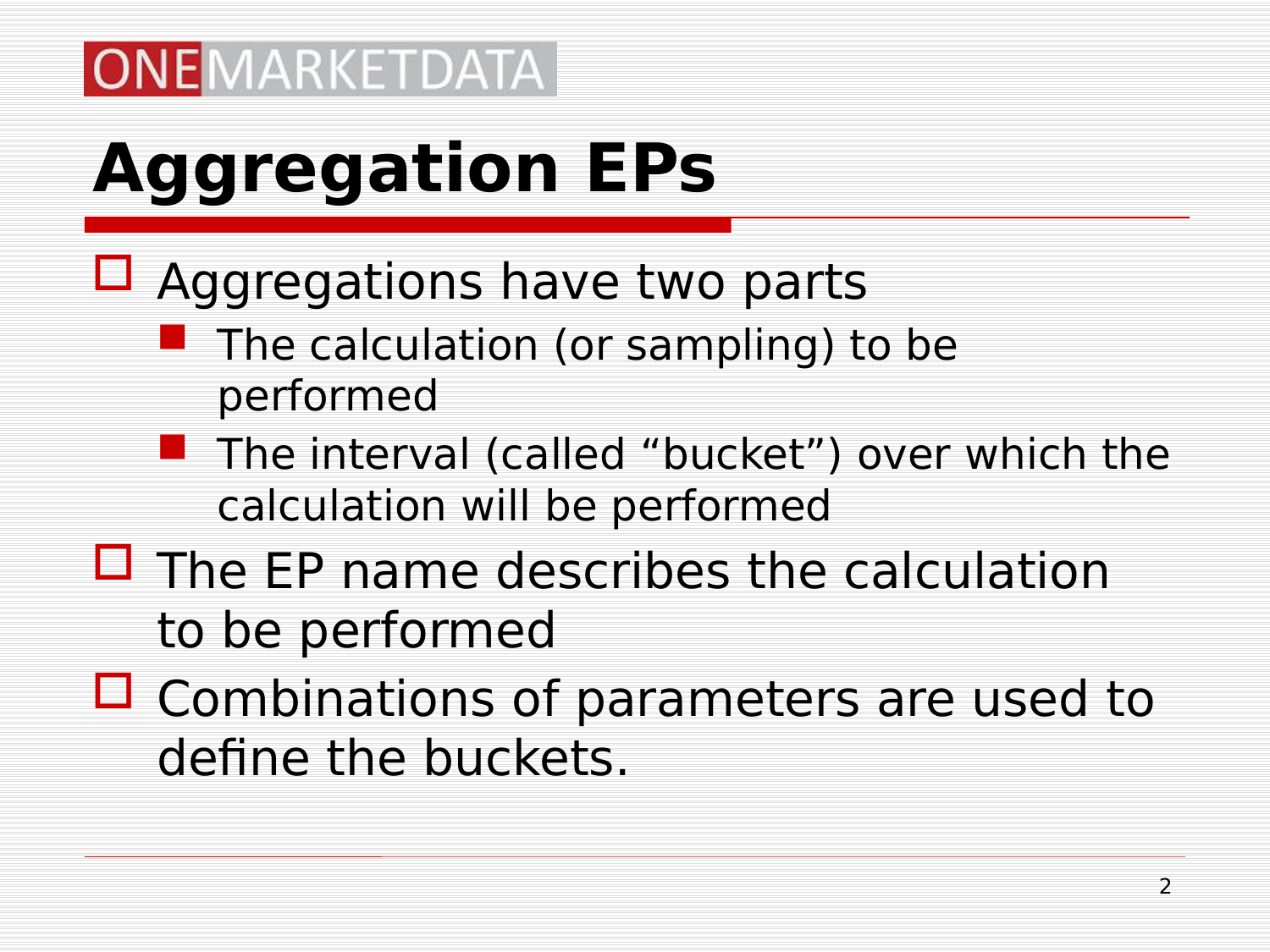

# Aggregation EPs
Aggregations have two parts
The calculation (or sampling) to be performed
The interval (called “bucket”) over which the calculation will be performed
The EP name describes the calculation to be performed
Combinations of parameters are used to define the buckets.
2